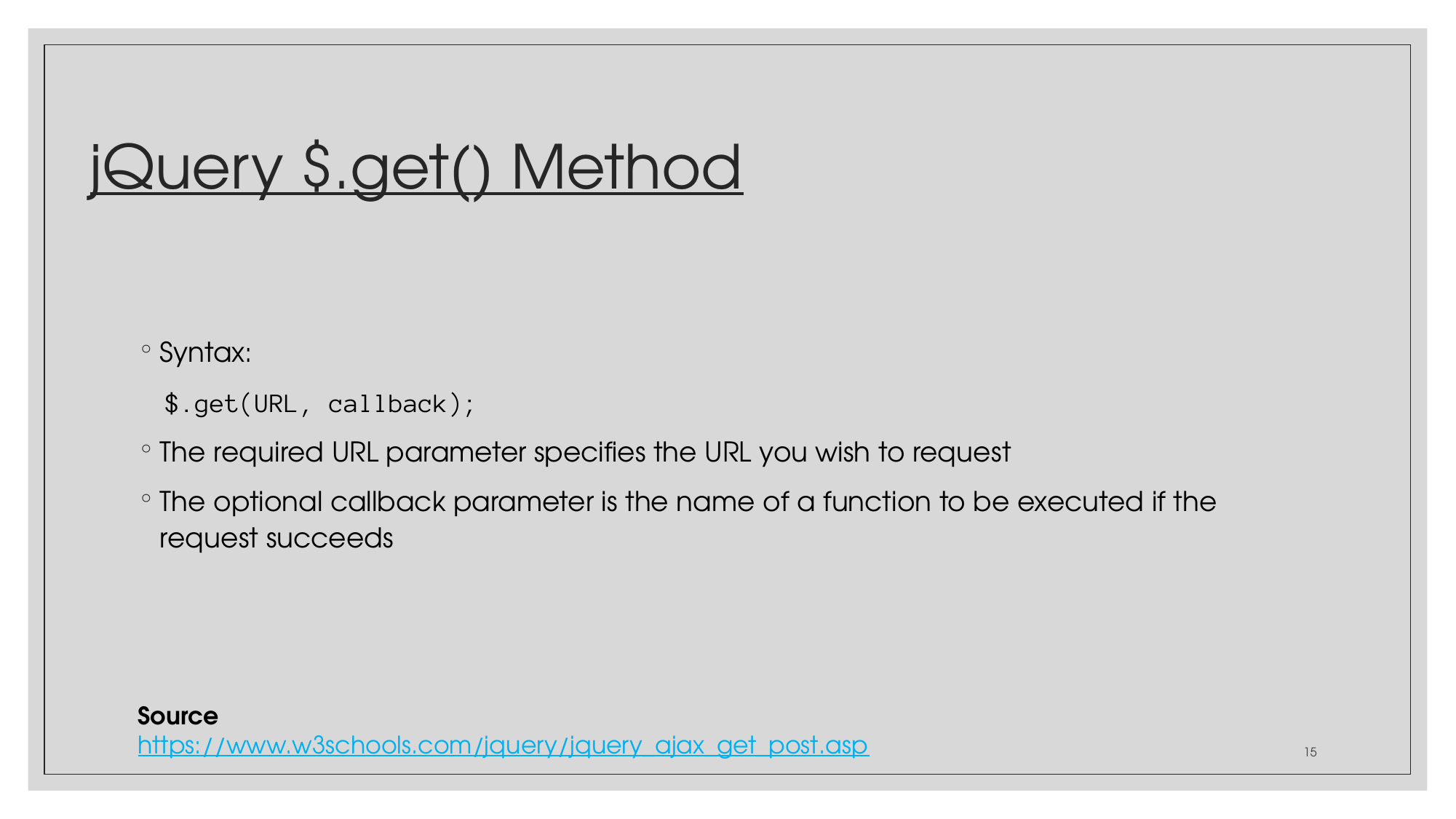

# jQuery $.get() Method
Syntax:
$.get(URL, callback);
The required URL parameter specifies the URL you wish to request
The optional callback parameter is the name of a function to be executed if the request succeeds
Source
https://www.w3schools.com/jquery/jquery_ajax_get_post.asp
15